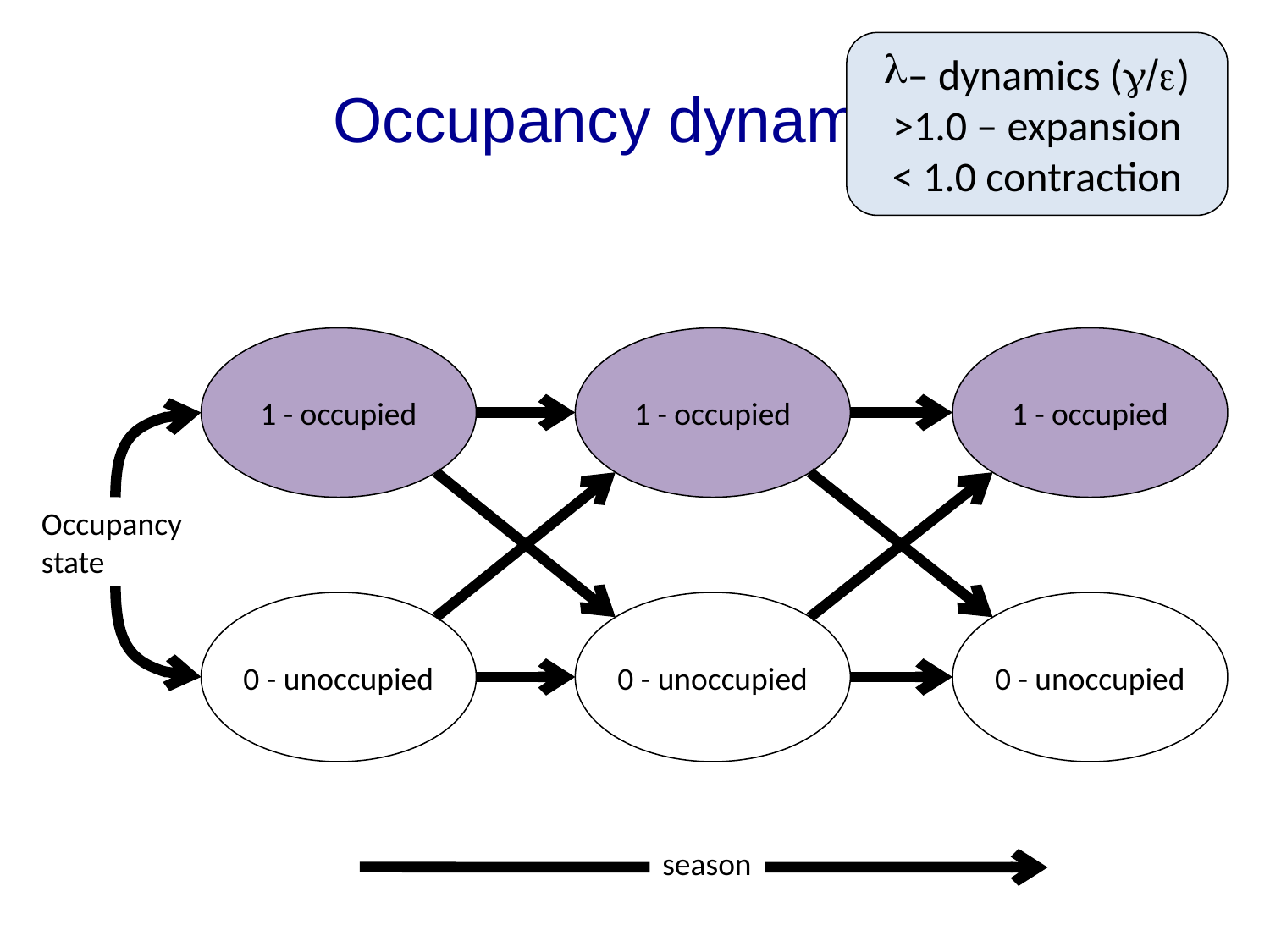

– dynamics (γ/ε)
>1.0 – expansion
< 1.0 contraction
# Occupancy dynamics
1 - occupied
1 - occupied
1 - occupied
Occupancy
state
0 - unoccupied
0 - unoccupied
0 - unoccupied
season